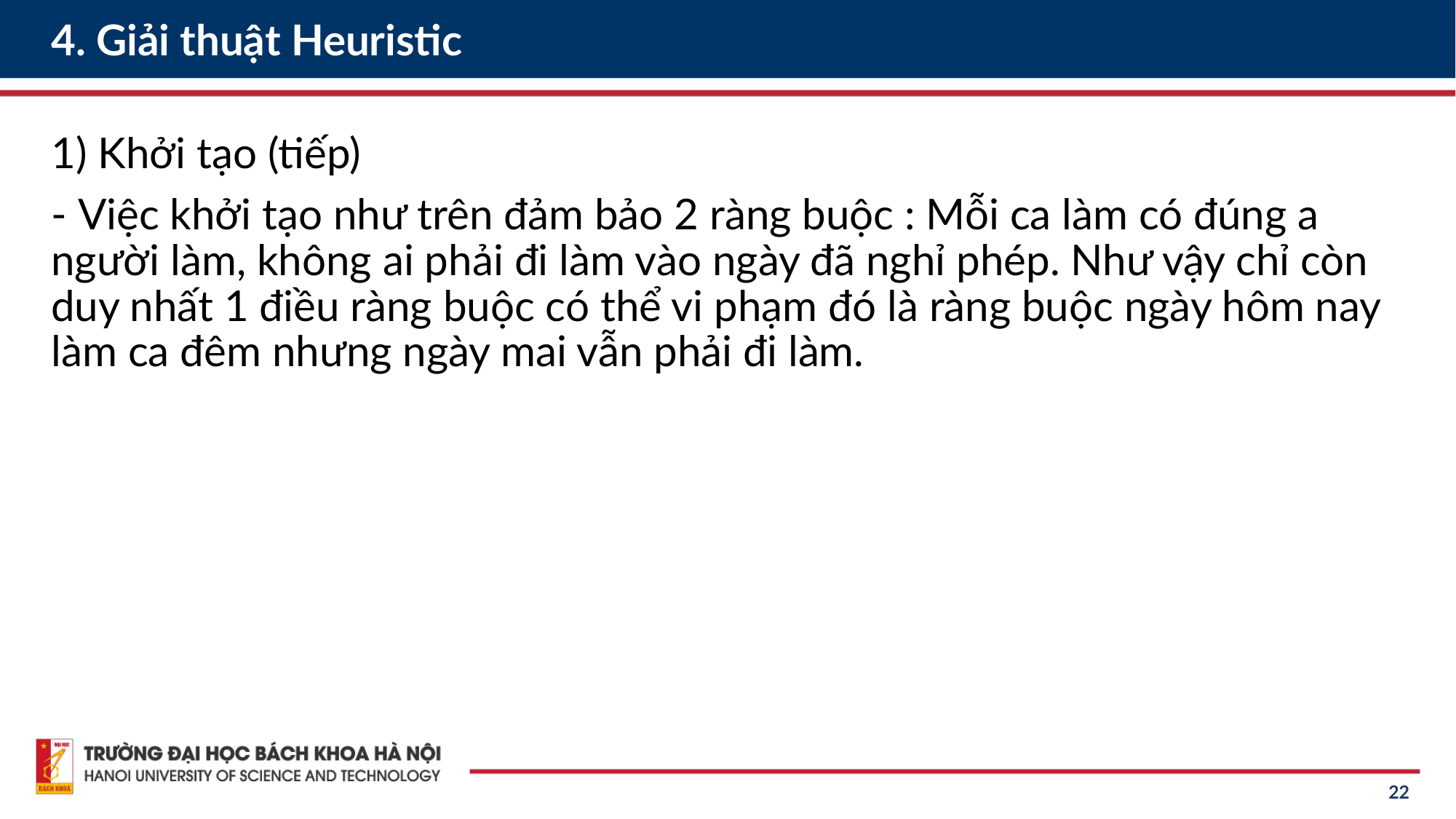

# 4. Giải thuật Heuristic
1) Khởi tạo (tiếp)
- Việc khởi tạo như trên đảm bảo 2 ràng buộc : Mỗi ca làm có đúng a người làm, không ai phải đi làm vào ngày đã nghỉ phép. Như vậy chỉ còn duy nhất 1 điều ràng buộc có thể vi phạm đó là ràng buộc ngày hôm nay làm ca đêm nhưng ngày mai vẫn phải đi làm.

22